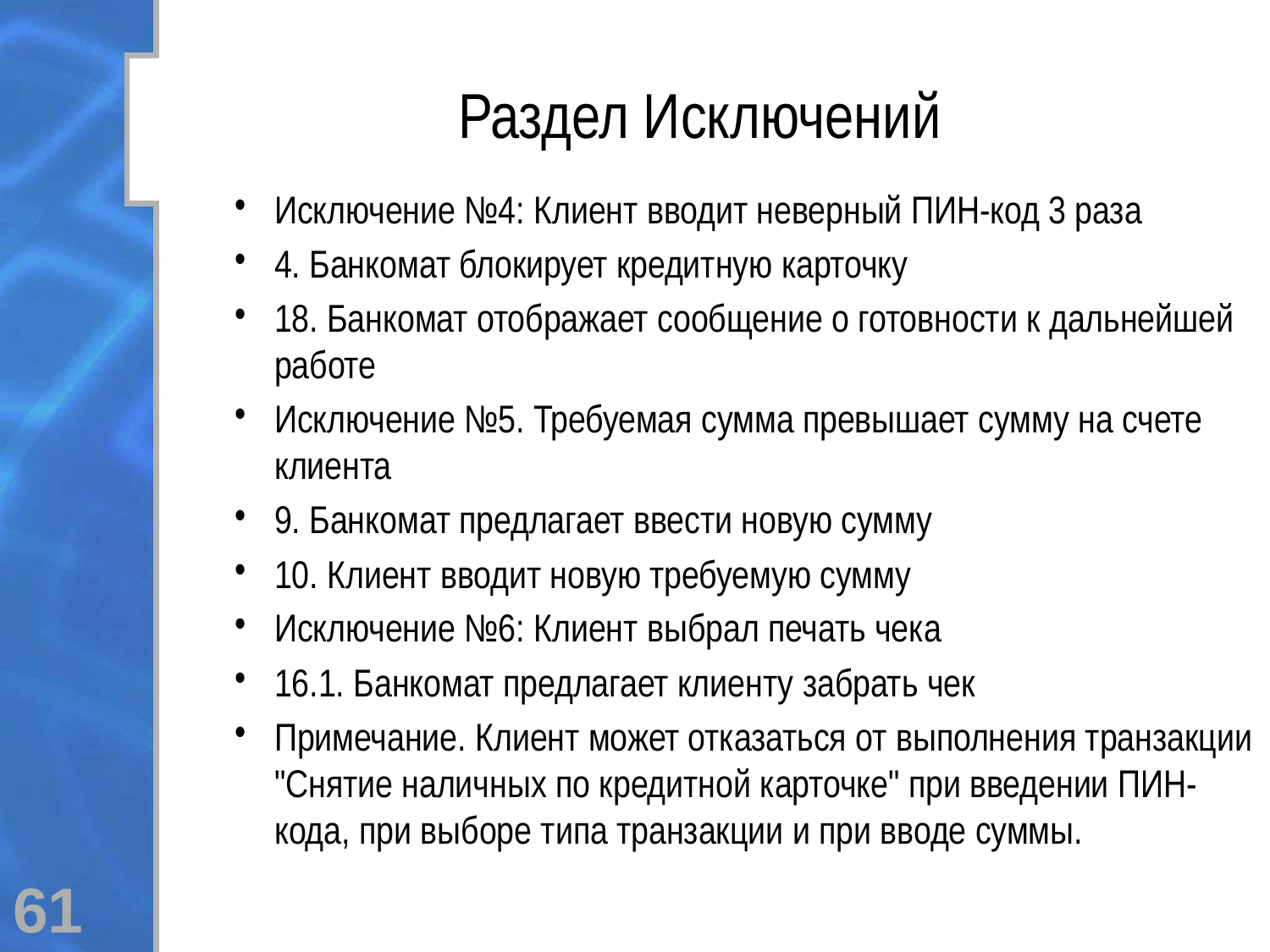

Раздел Исключений
Исключение №4: Клиент вводит неверный ПИН-код 3 раза
4. Банкомат блокирует кредитную карточку
18. Банкомат отображает сообщение о готовности к дальнейшей работе
Исключение №5. Требуемая сумма превышает сумму на счете клиента
9. Банкомат предлагает ввести новую сумму
10. Клиент вводит новую требуемую сумму
Исключение №6: Клиент выбрал печать чека
16.1. Банкомат предлагает клиенту забрать чек
Примечание. Клиент может отказаться от выполнения транзакции "Снятие наличных по кредитной карточке" при введении ПИН-кода, при выборе типа транзакции и при вводе суммы.
61